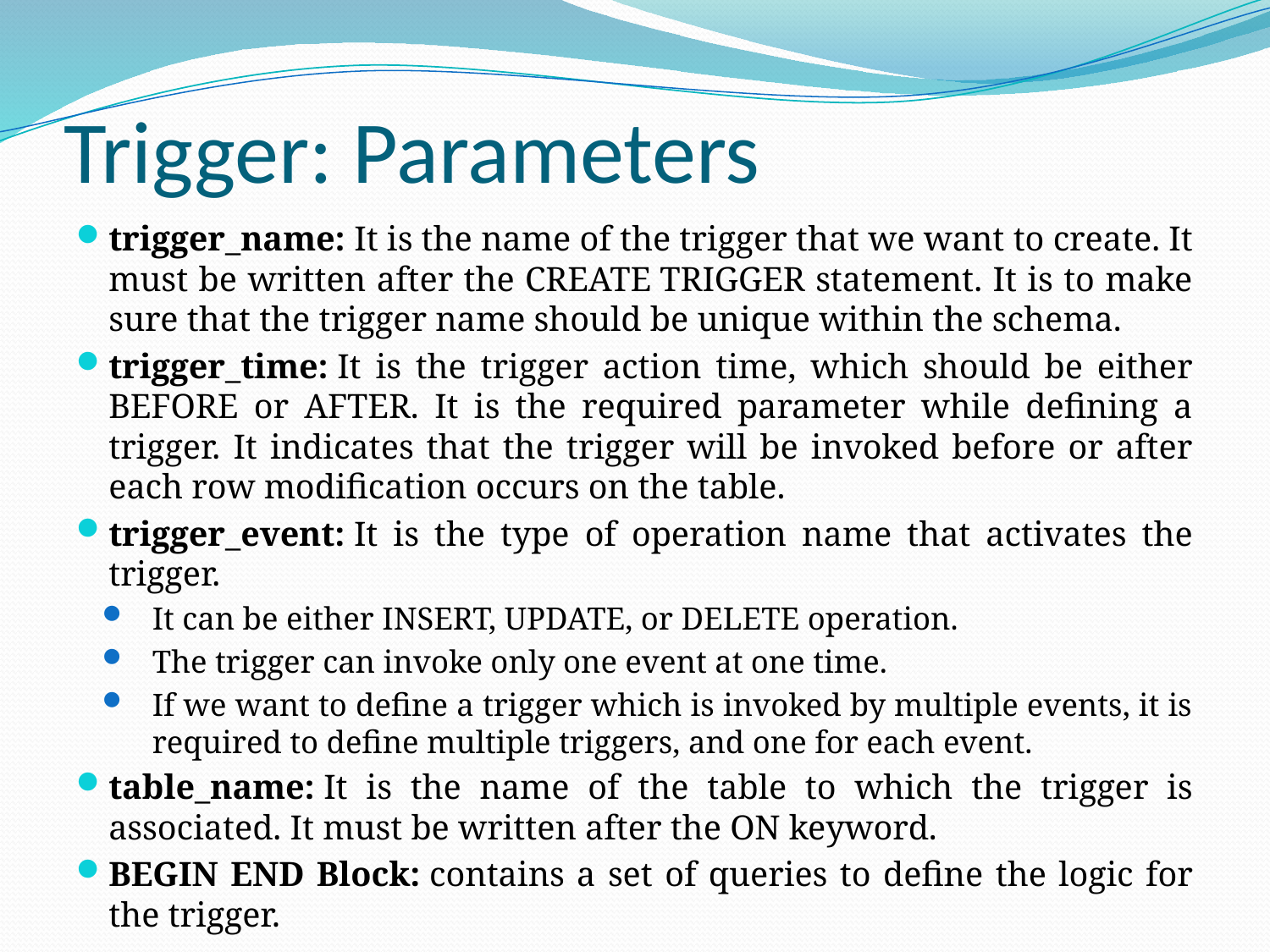

# Trigger: Parameters
trigger_name: It is the name of the trigger that we want to create. It must be written after the CREATE TRIGGER statement. It is to make sure that the trigger name should be unique within the schema.
trigger_time: It is the trigger action time, which should be either BEFORE or AFTER. It is the required parameter while defining a trigger. It indicates that the trigger will be invoked before or after each row modification occurs on the table.
trigger_event: It is the type of operation name that activates the trigger.
It can be either INSERT, UPDATE, or DELETE operation.
The trigger can invoke only one event at one time.
If we want to define a trigger which is invoked by multiple events, it is required to define multiple triggers, and one for each event.
table_name: It is the name of the table to which the trigger is associated. It must be written after the ON keyword.
BEGIN END Block: contains a set of queries to define the logic for the trigger.